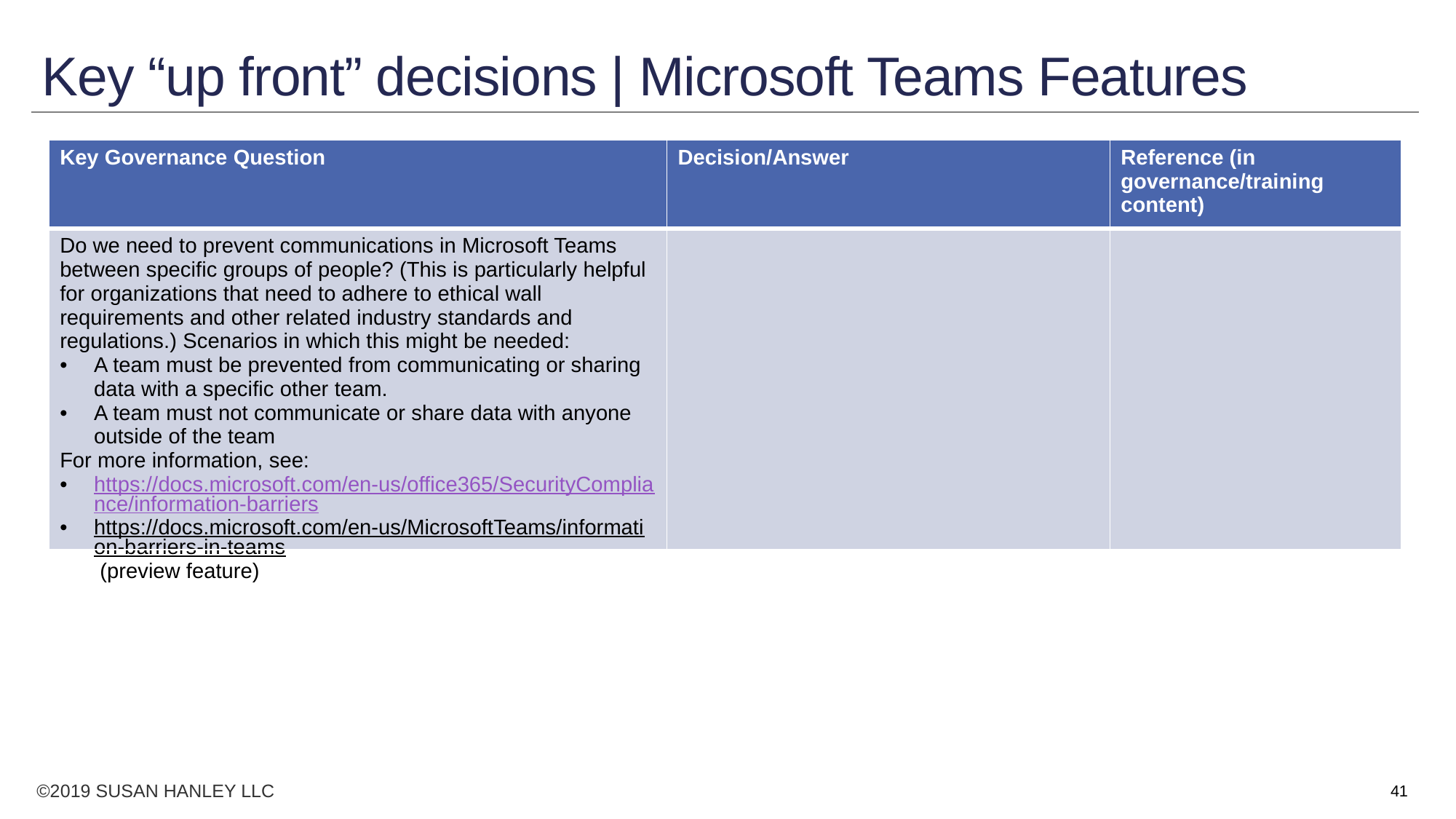

# Key “up front” decisions | Microsoft Teams Features
| Key Governance Question | Decision/Answer | Reference (in governance/training content) |
| --- | --- | --- |
| Do we need to prevent communications in Microsoft Teams between specific groups of people? (This is particularly helpful for organizations that need to adhere to ethical wall requirements and other related industry standards and regulations.) Scenarios in which this might be needed: A team must be prevented from communicating or sharing data with a specific other team. A team must not communicate or share data with anyone outside of the team For more information, see: https://docs.microsoft.com/en-us/office365/SecurityCompliance/information-barriers https://docs.microsoft.com/en-us/MicrosoftTeams/information-barriers-in-teams (preview feature) |  |  |
41